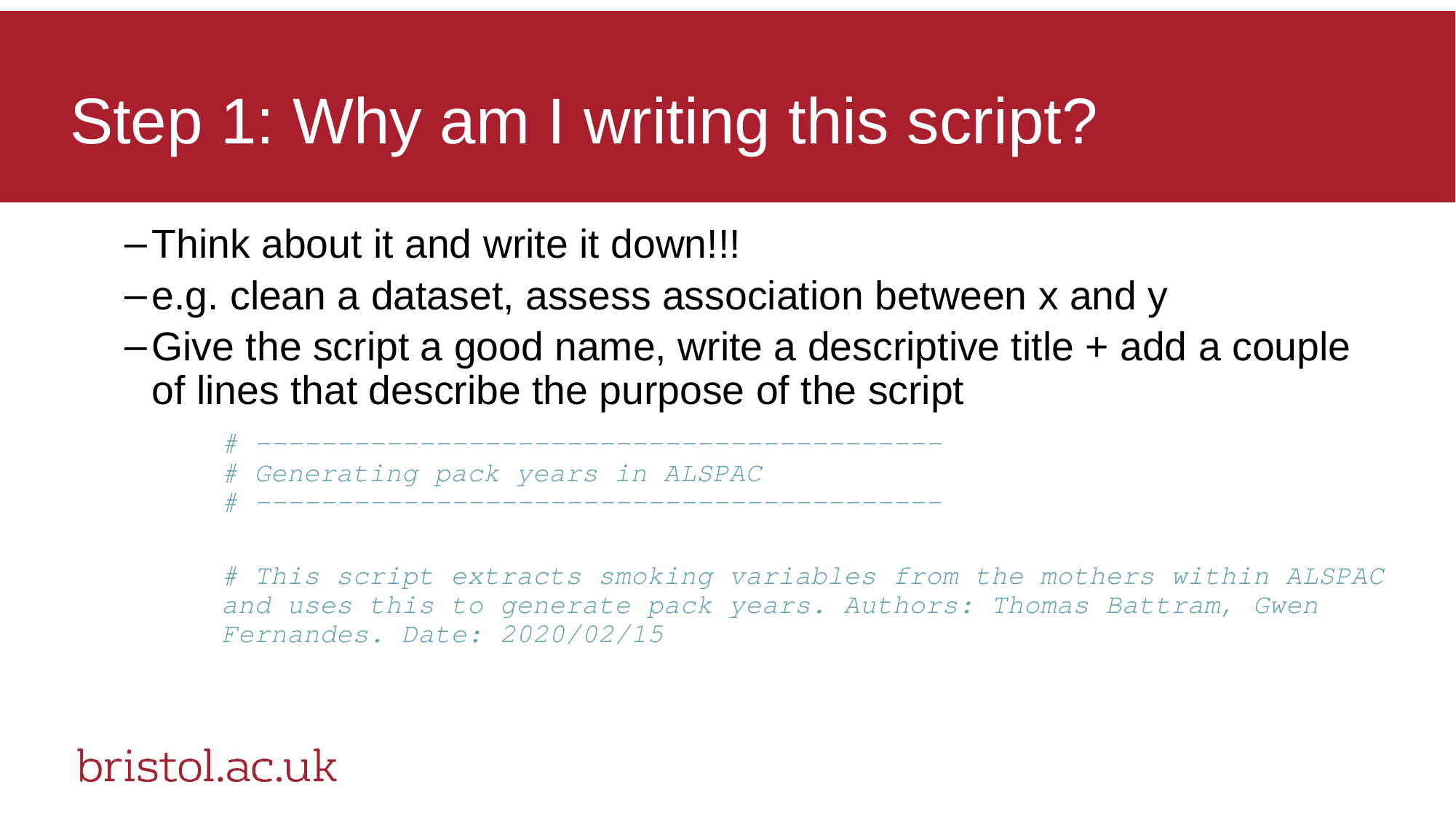

# Step 1: Why am I writing this script?
Think about it and write it down!!!
e.g. clean a dataset, assess association between x and y
Give the script a good name, write a descriptive title + add a couple of lines that describe the purpose of the script
# ------------------------------------------ # Generating pack years in ALSPAC # ------------------------------------------ # This script extracts smoking variables from the mothers within ALSPAC and uses this to generate pack years. Authors: Thomas Battram, Gwen Fernandes. Date: 2020/02/15